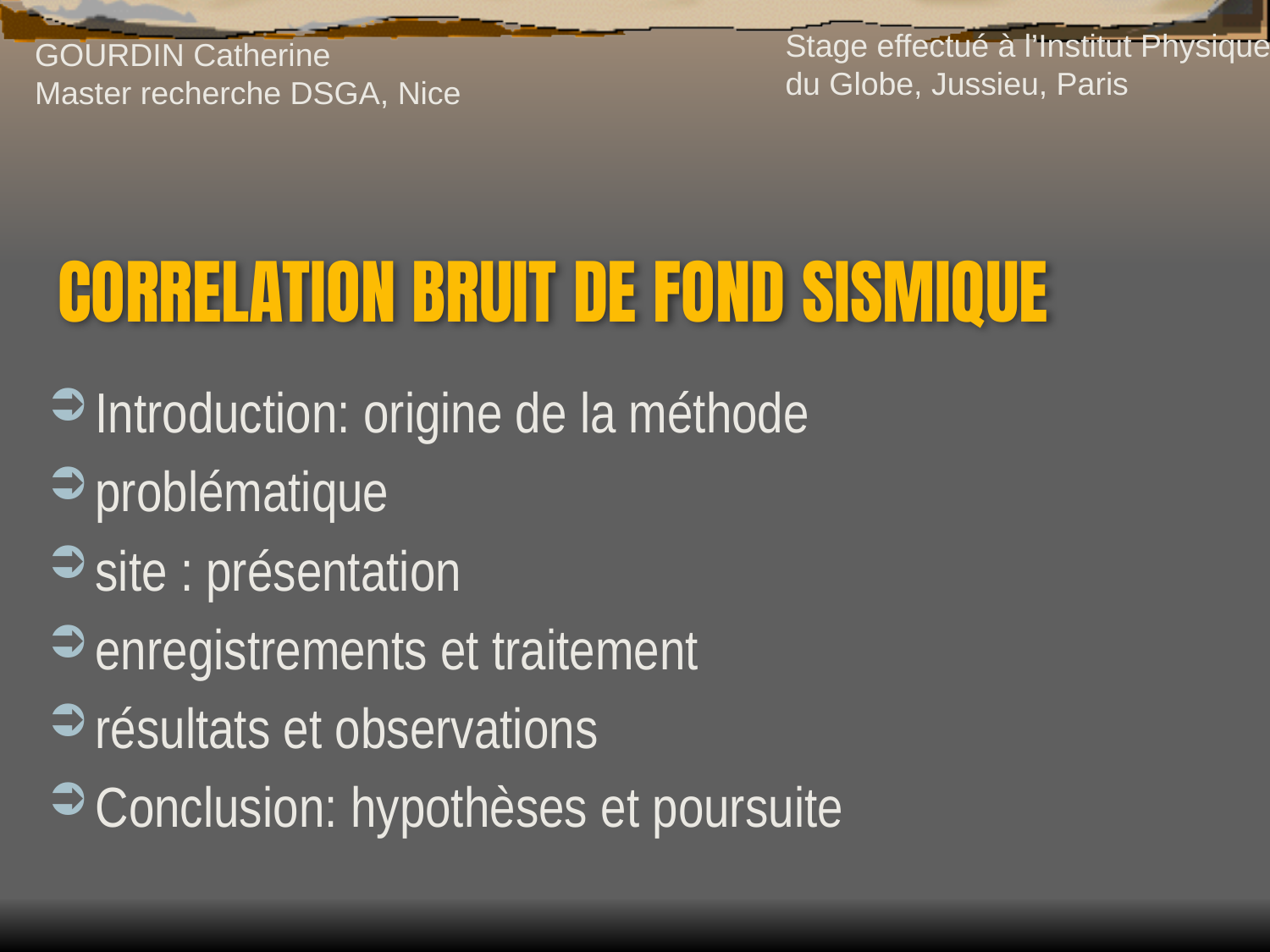

Stage effectué à l’Institut Physique
du Globe, Jussieu, Paris
GOURDIN Catherine
Master recherche DSGA, Nice
# CORRELATION BRUIT DE FOND SISMIQUE
Introduction: origine de la méthode
problématique
site : présentation
enregistrements et traitement
résultats et observations
Conclusion: hypothèses et poursuite